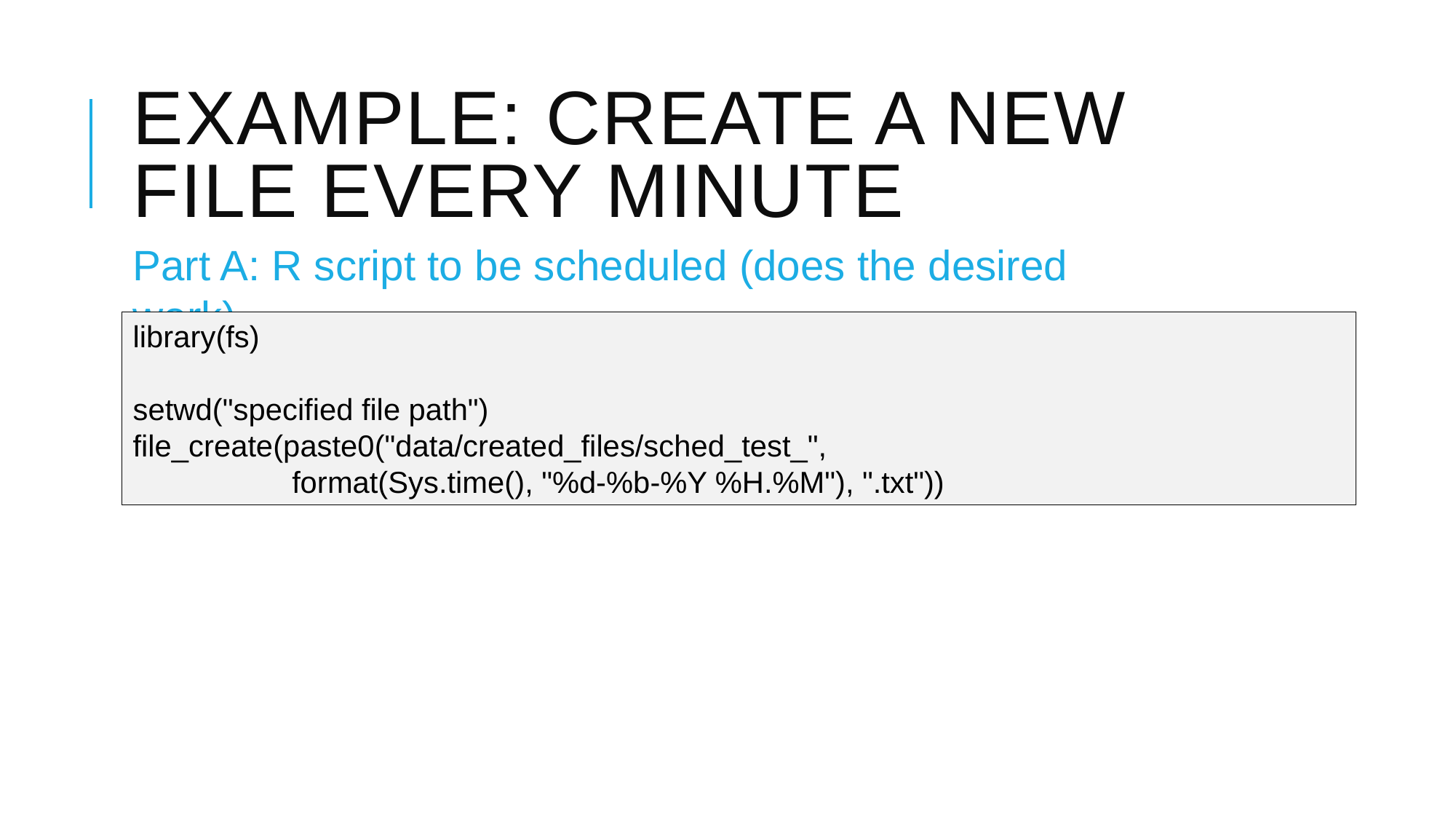

# Example: Create a new file every minute
Part A: R script to be scheduled (does the desired work)
library(fs)

setwd("specified file path")
file_create(paste0("data/created_files/sched_test_",
                   format(Sys.time(), "%d-%b-%Y %H.%M"), ".txt"))